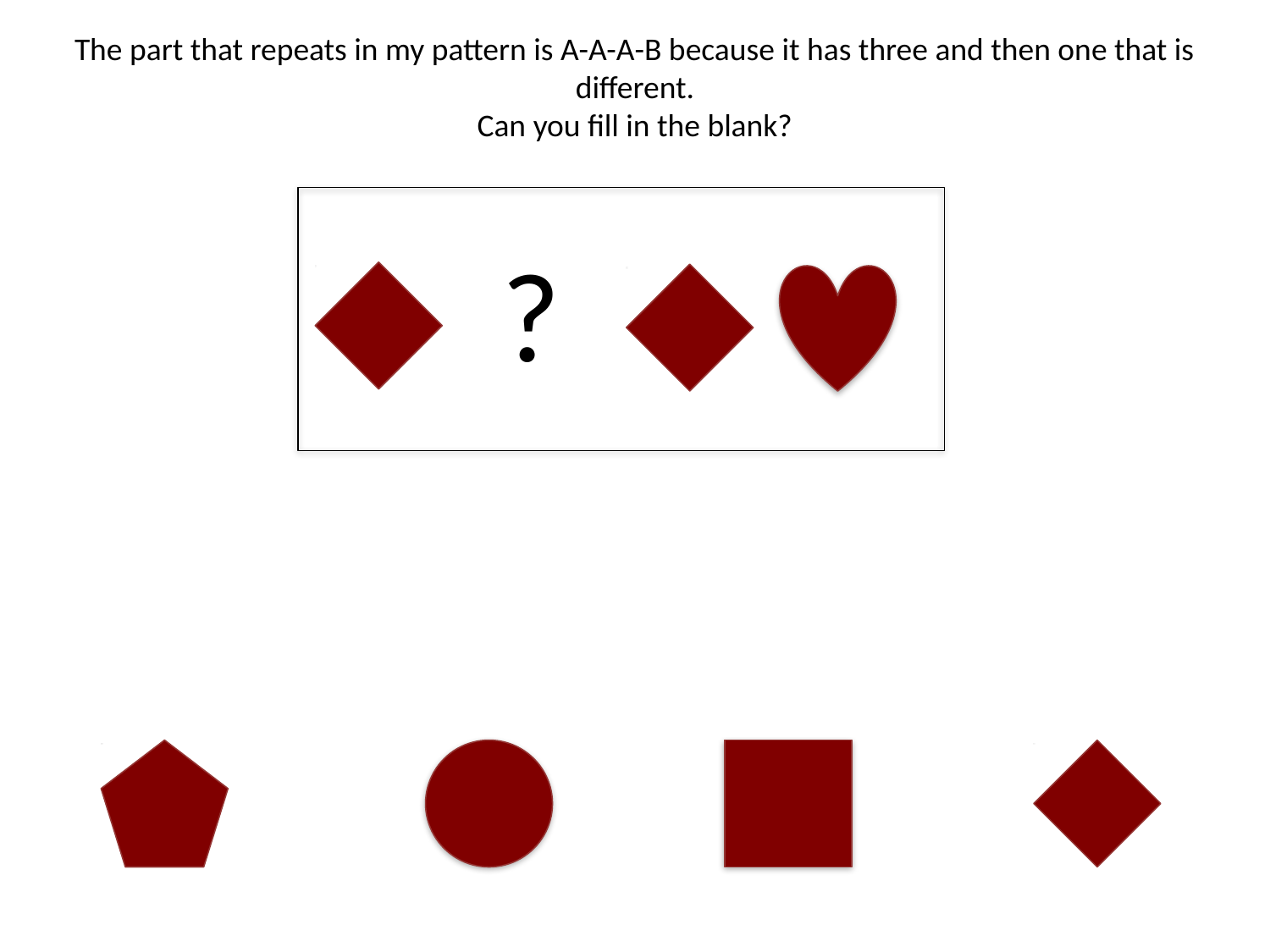

The part that repeats in my pattern is A-A-A-B because it has three and then one that is different.
Can you fill in the blank?

?